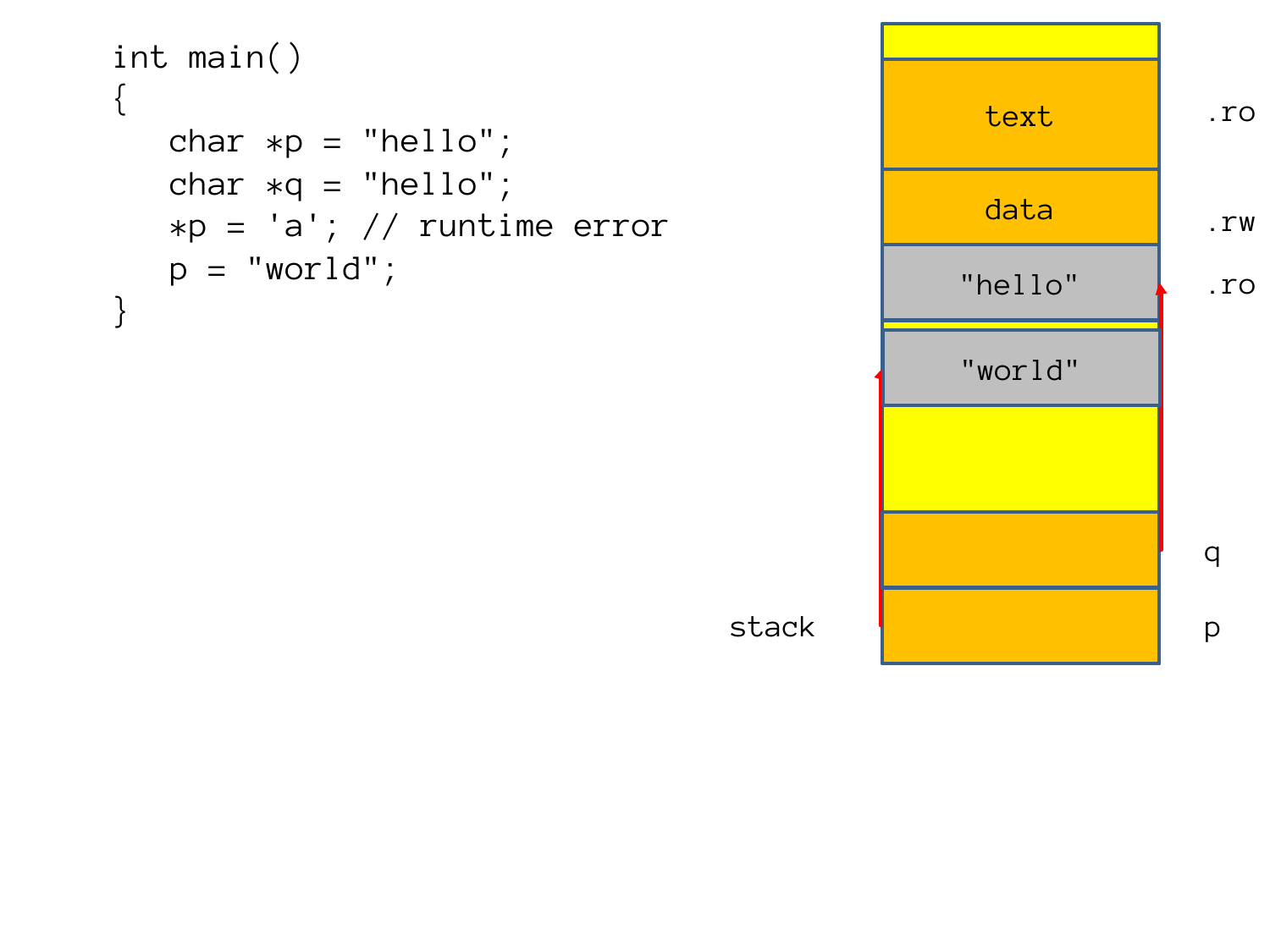

int main()
{
   char *p = "hello";
   char *q = "hello";
   *p = 'a'; // runtime error
   p = "world";
}
text
.ro
data
.rw
"hello"
.ro
"world"

q

stack
p